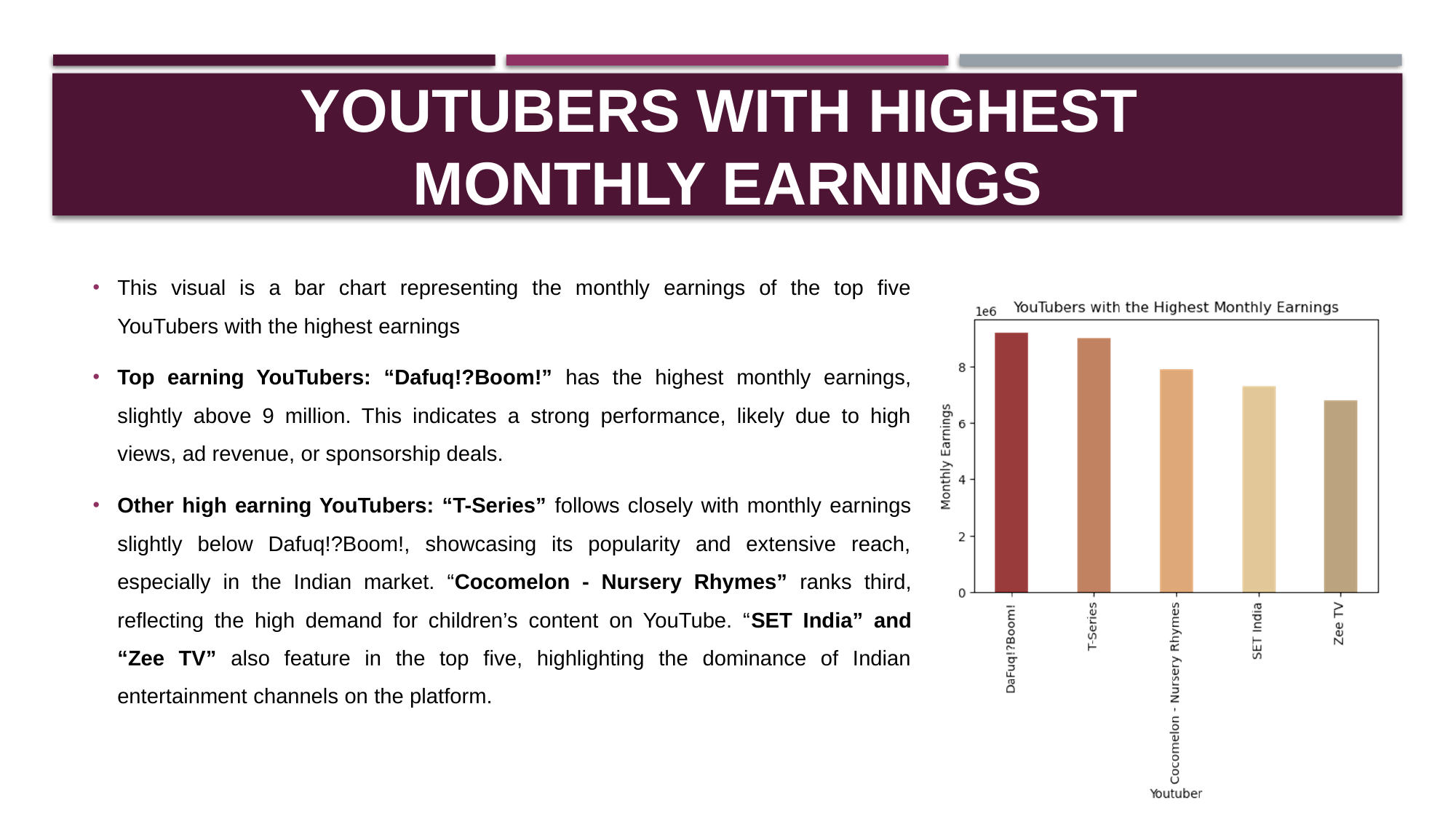

# YOUTUBERS WITH HIGHEST MONTHLY EARNINGS
This visual is a bar chart representing the monthly earnings of the top five YouTubers with the highest earnings
Top earning YouTubers: “Dafuq!?Boom!” has the highest monthly earnings, slightly above 9 million. This indicates a strong performance, likely due to high views, ad revenue, or sponsorship deals.
Other high earning YouTubers: “T-Series” follows closely with monthly earnings slightly below Dafuq!?Boom!, showcasing its popularity and extensive reach, especially in the Indian market. “Cocomelon - Nursery Rhymes” ranks third, reflecting the high demand for children’s content on YouTube. “SET India” and “Zee TV” also feature in the top five, highlighting the dominance of Indian entertainment channels on the platform.